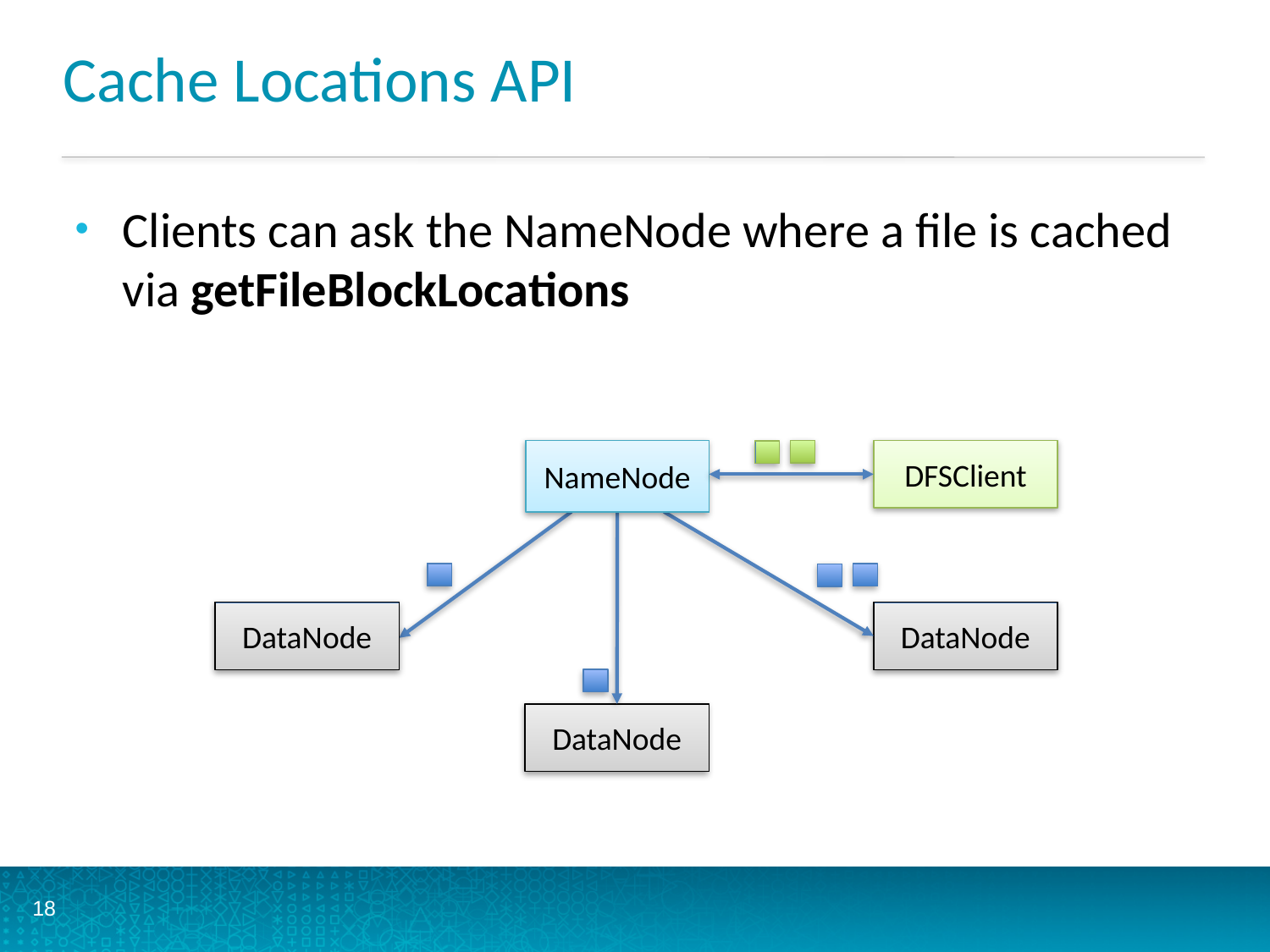

# Cache Locations API
Clients can ask the NameNode where a file is cached via getFileBlockLocations
NameNode

DFSClient

DataNode
DataNode

DataNode
18